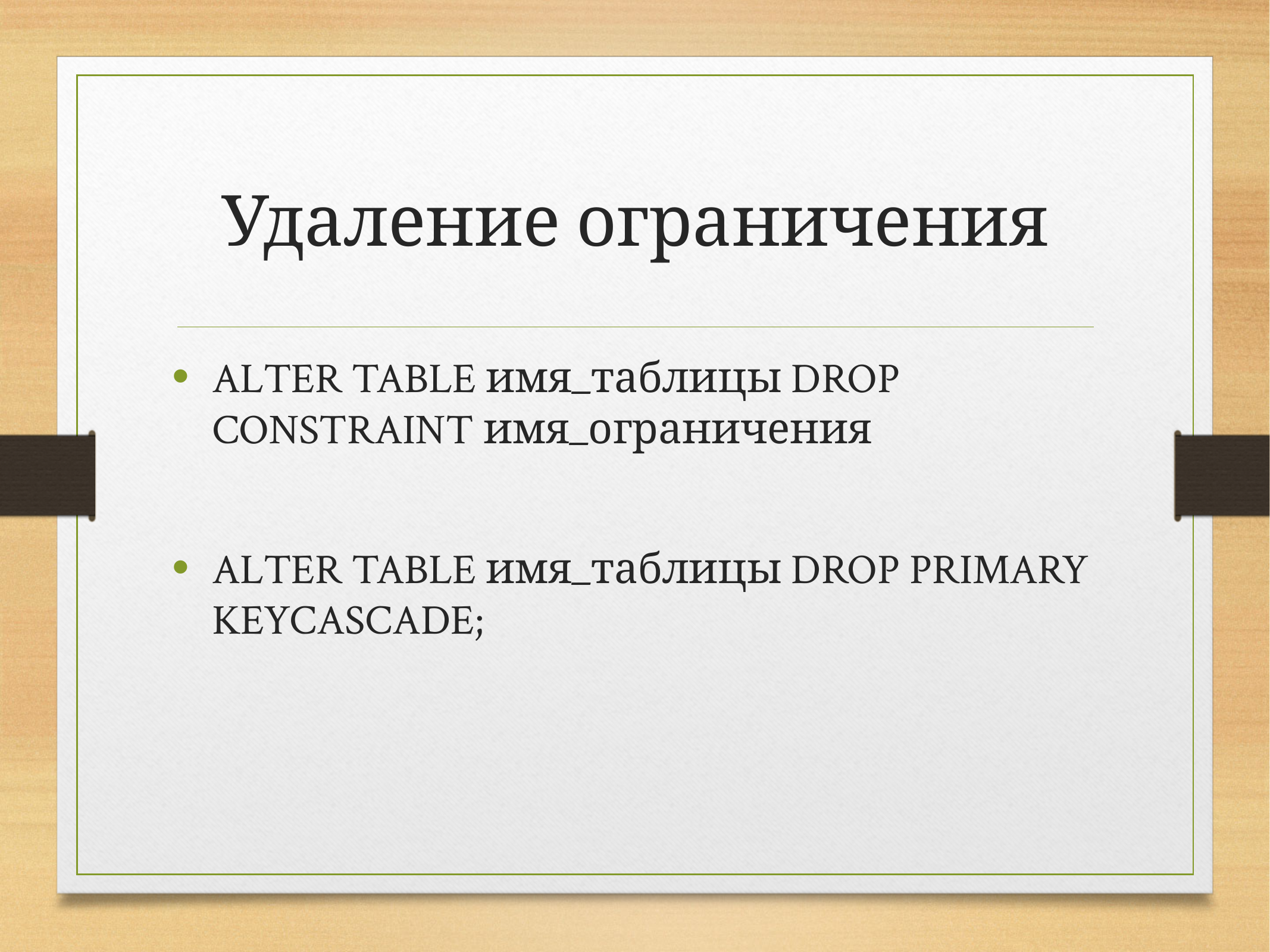

# Удаление ограничения
ALTER TABLE имя_таблицы DROP CONSTRAINT имя_ограничения

ALTER TABLE имя_таблицы DROP PRIMARY KEYCASCADE;